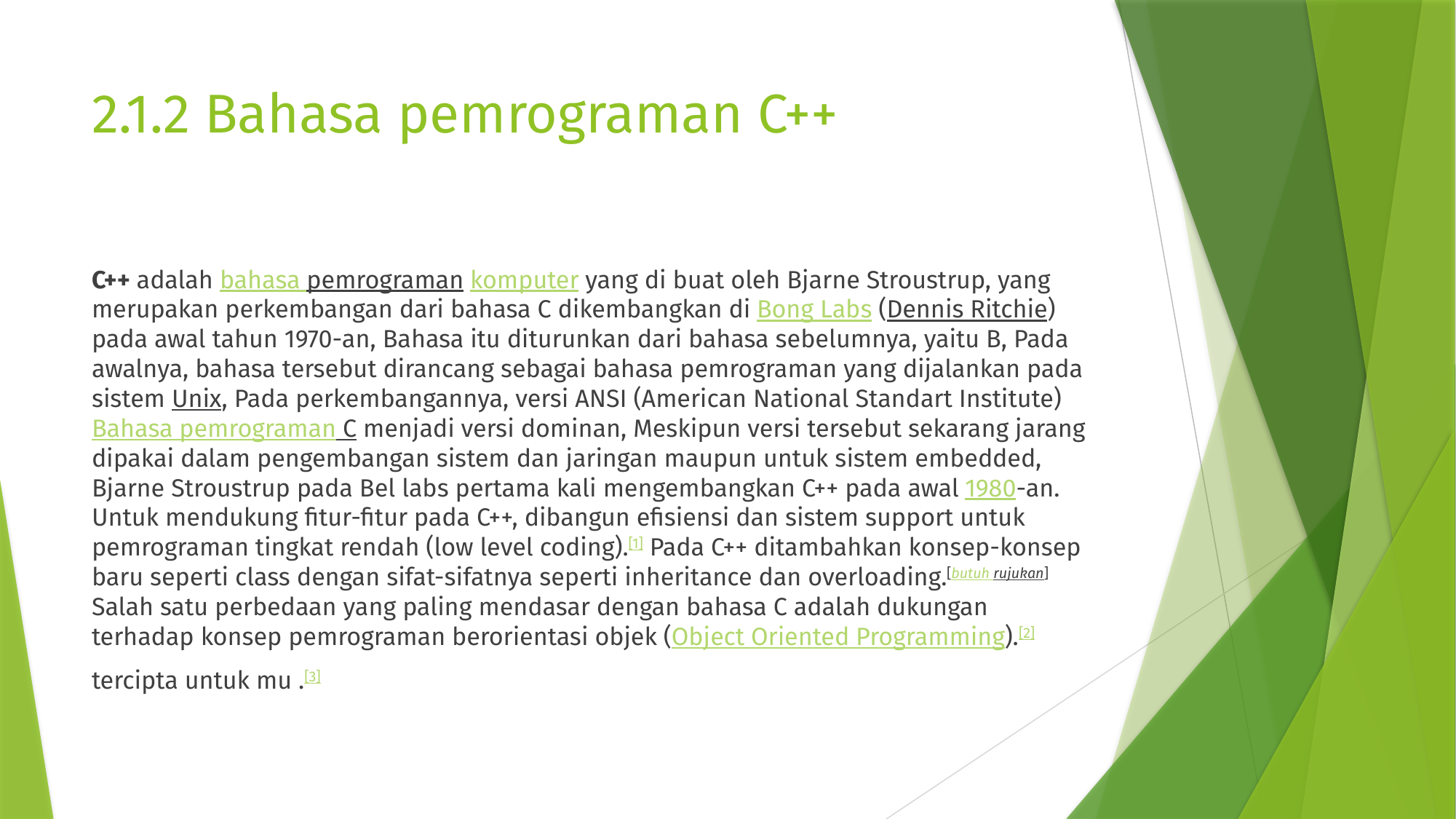

# 2.1.2 Bahasa pemrograman C++
C++ adalah bahasa pemrograman komputer yang di buat oleh Bjarne Stroustrup, yang merupakan perkembangan dari bahasa C dikembangkan di Bong Labs (Dennis Ritchie) pada awal tahun 1970-an, Bahasa itu diturunkan dari bahasa sebelumnya, yaitu B, Pada awalnya, bahasa tersebut dirancang sebagai bahasa pemrograman yang dijalankan pada sistem Unix, Pada perkembangannya, versi ANSI (American National Standart Institute) Bahasa pemrograman C menjadi versi dominan, Meskipun versi tersebut sekarang jarang dipakai dalam pengembangan sistem dan jaringan maupun untuk sistem embedded, Bjarne Stroustrup pada Bel labs pertama kali mengembangkan C++ pada awal 1980-an. Untuk mendukung fitur-fitur pada C++, dibangun efisiensi dan sistem support untuk pemrograman tingkat rendah (low level coding).[1] Pada C++ ditambahkan konsep-konsep baru seperti class dengan sifat-sifatnya seperti inheritance dan overloading.[butuh rujukan] Salah satu perbedaan yang paling mendasar dengan bahasa C adalah dukungan terhadap konsep pemrograman berorientasi objek (Object Oriented Programming).[2]
tercipta untuk mu .[3]